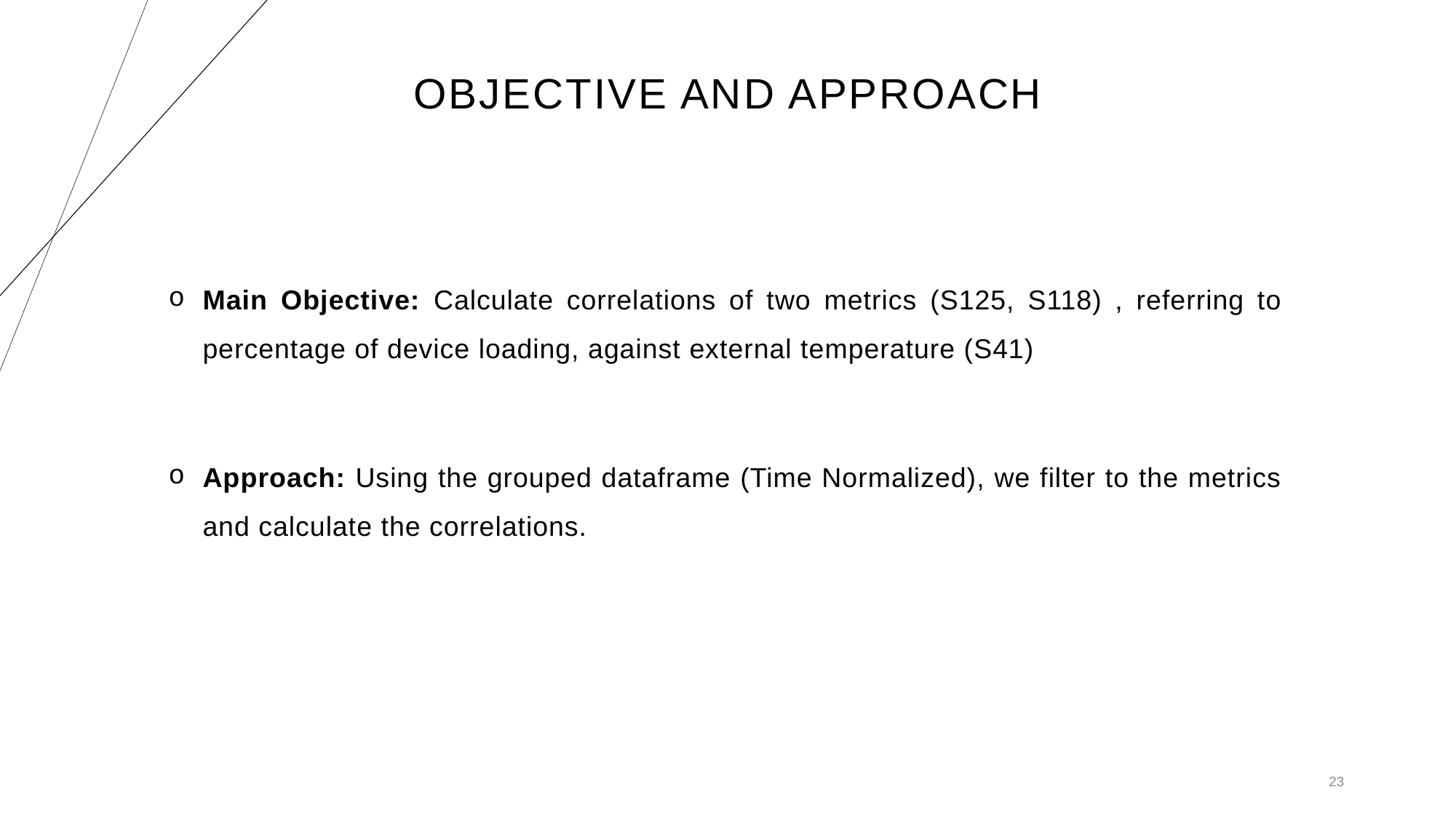

# OBJECTIVE AND APPROACH
Main Objective: Calculate correlations of two metrics (S125, S118) , referring to percentage of device loading, against external temperature (S41)

Approach: Using the grouped dataframe (Time Normalized), we filter to the metrics and calculate the correlations.
23